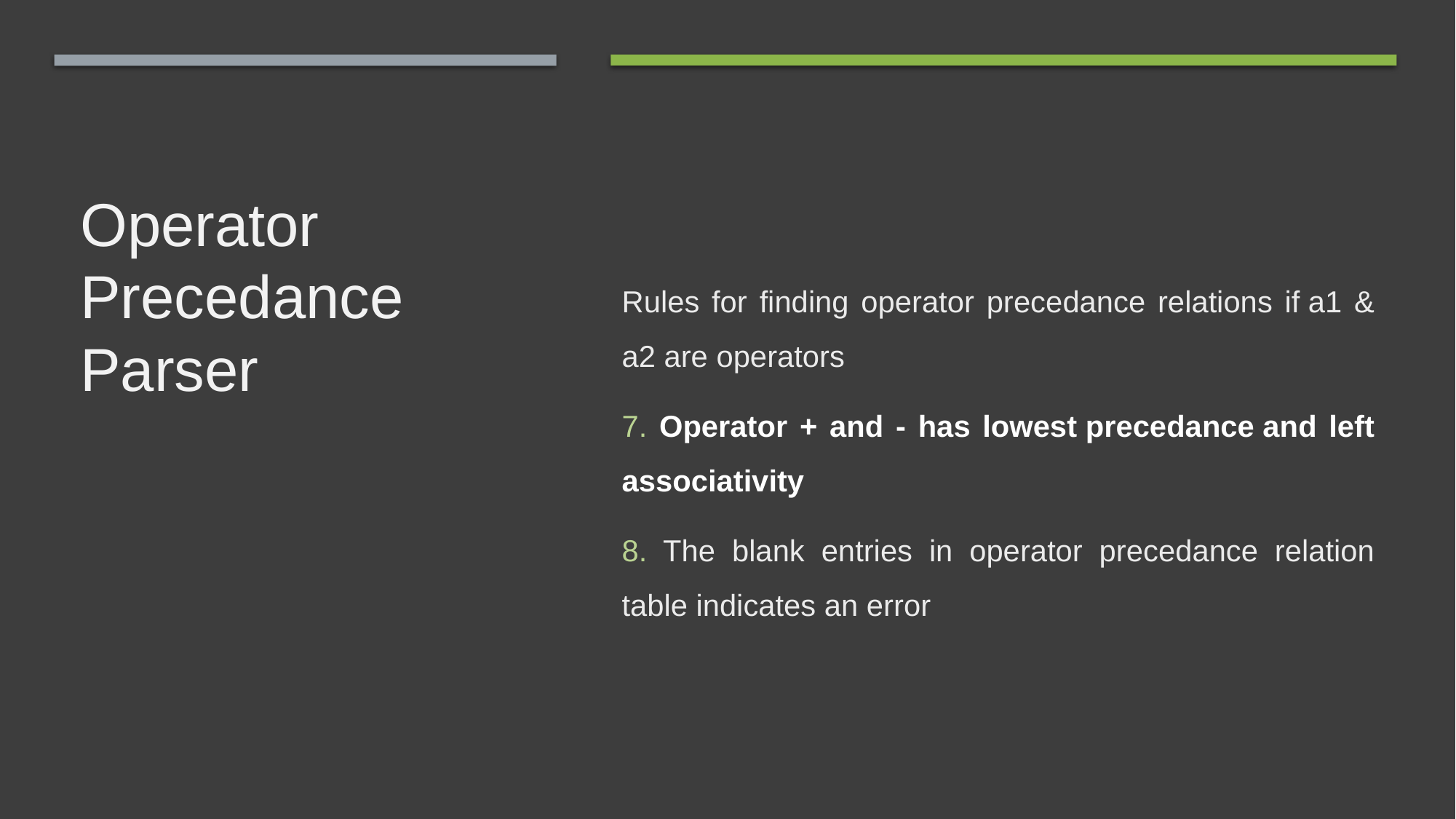

Rules for finding operator precedance relations if a1 & a2 are operators
7. Operator + and - has lowest precedance and left associativity
8. The blank entries in operator precedance relation table indicates an error
# Operator Precedance Parser